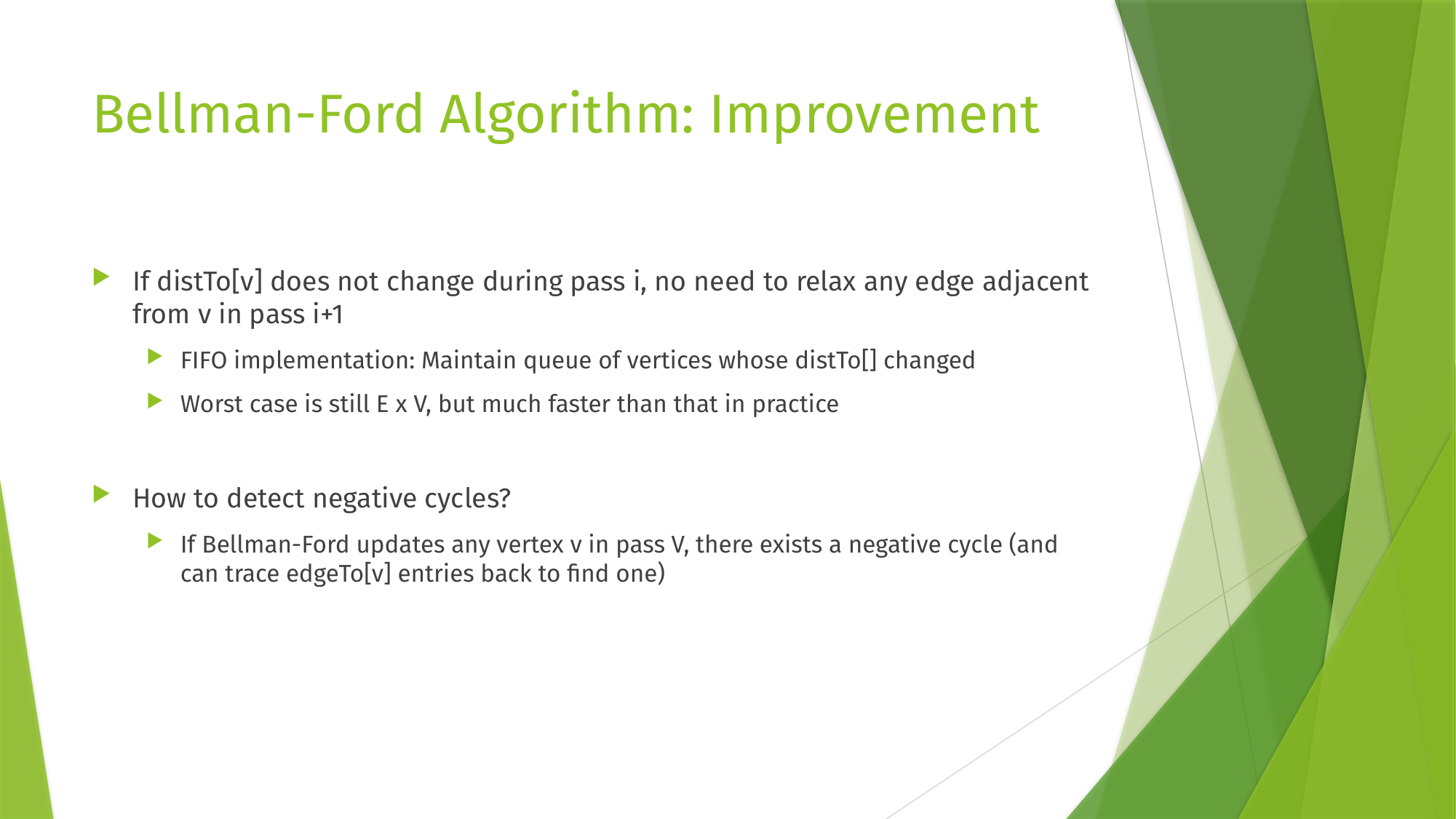

# Bellman-Ford Algorithm: Improvement
If distTo[v] does not change during pass i, no need to relax any edge adjacent from v in pass i+1
FIFO implementation: Maintain queue of vertices whose distTo[] changed
Worst case is still E x V, but much faster than that in practice

How to detect negative cycles?
If Bellman-Ford updates any vertex v in pass V, there exists a negative cycle (and can trace edgeTo[v] entries back to find one)